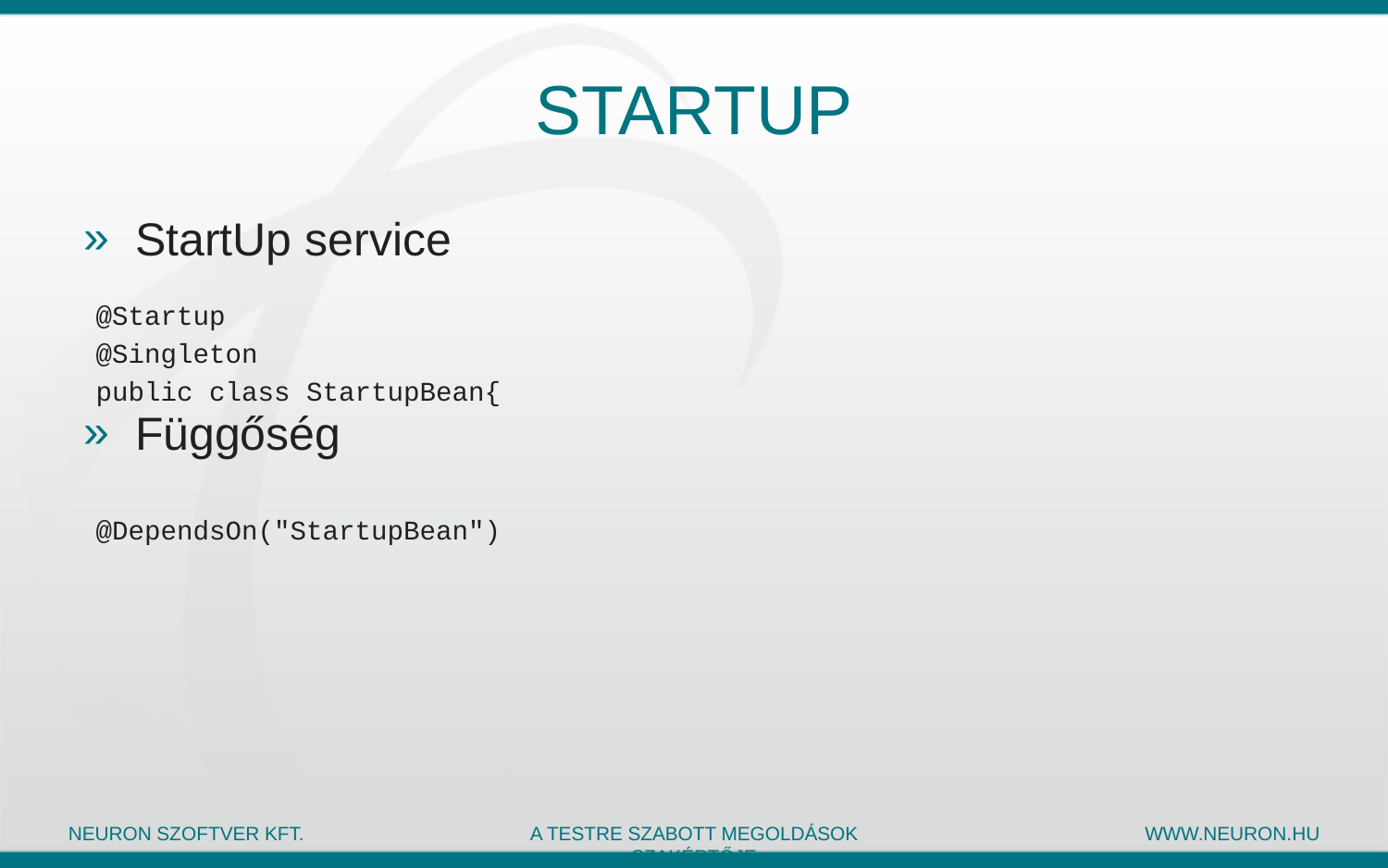

# Startup
StartUp service

Függőség

@Startup
@Singleton
public class StartupBean{
@DependsOn("StartupBean")